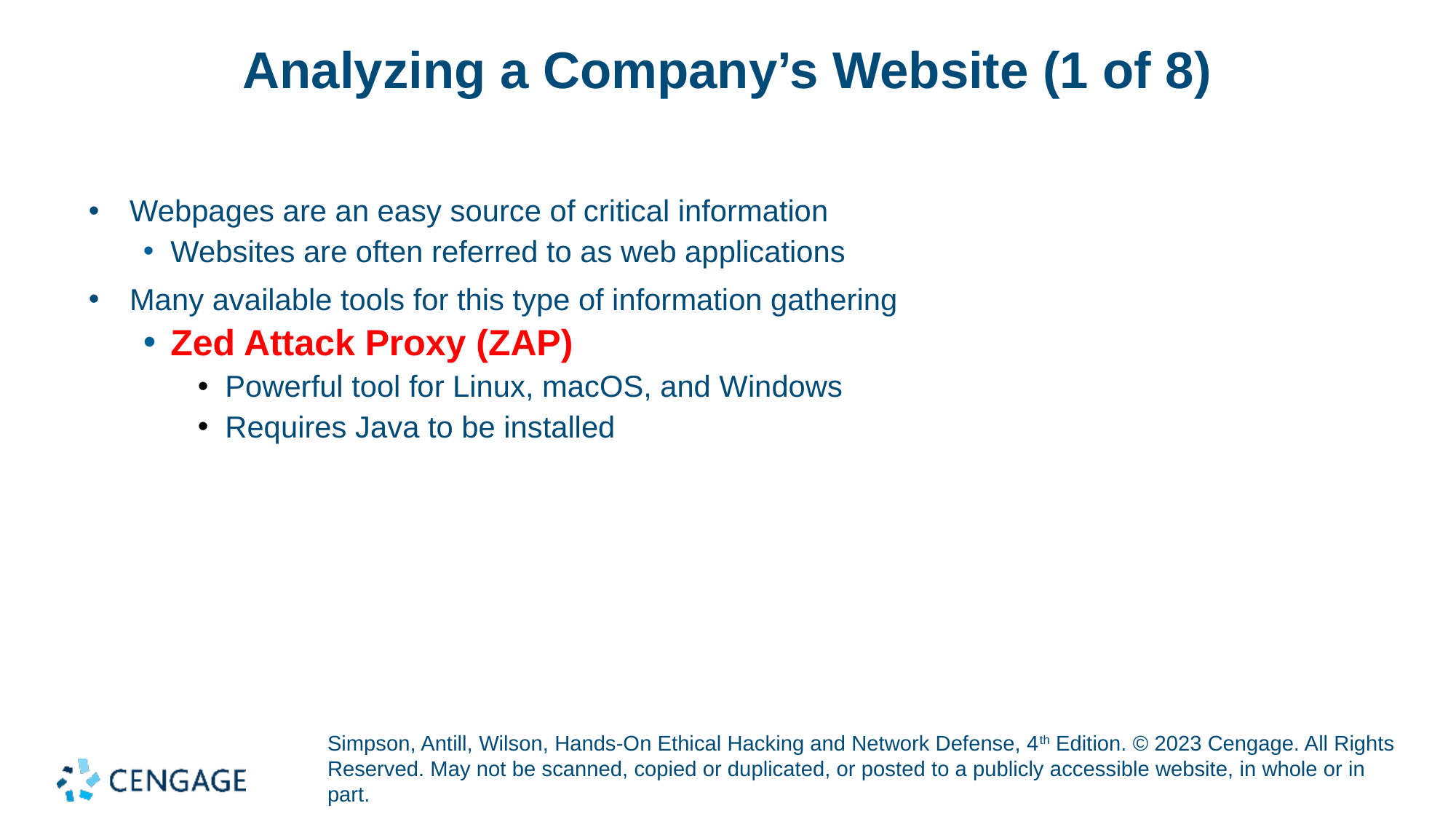

# Analyzing a Company’s Website (1 of 8)
Webpages are an easy source of critical information
Websites are often referred to as web applications
Many available tools for this type of information gathering
Zed Attack Proxy (ZAP)
Powerful tool for Linux, macOS, and Windows
Requires Java to be installed